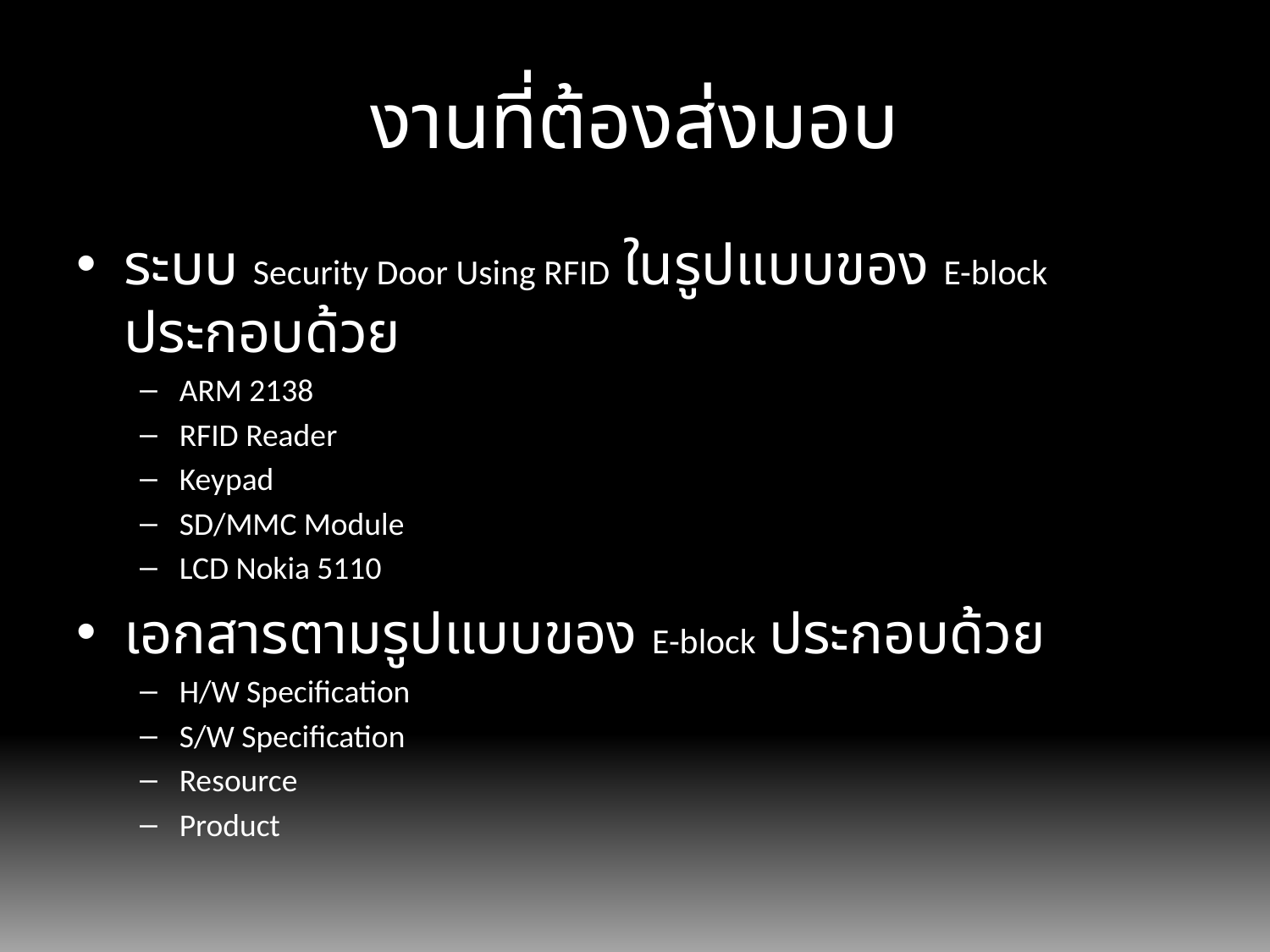

# งานที่ต้องส่งมอบ
ระบบ Security Door Using RFID ในรูปแบบของ E-block ประกอบด้วย
ARM 2138
RFID Reader
Keypad
SD/MMC Module
LCD Nokia 5110
เอกสารตามรูปแบบของ E-block ประกอบด้วย
H/W Specification
S/W Specification
Resource
Product